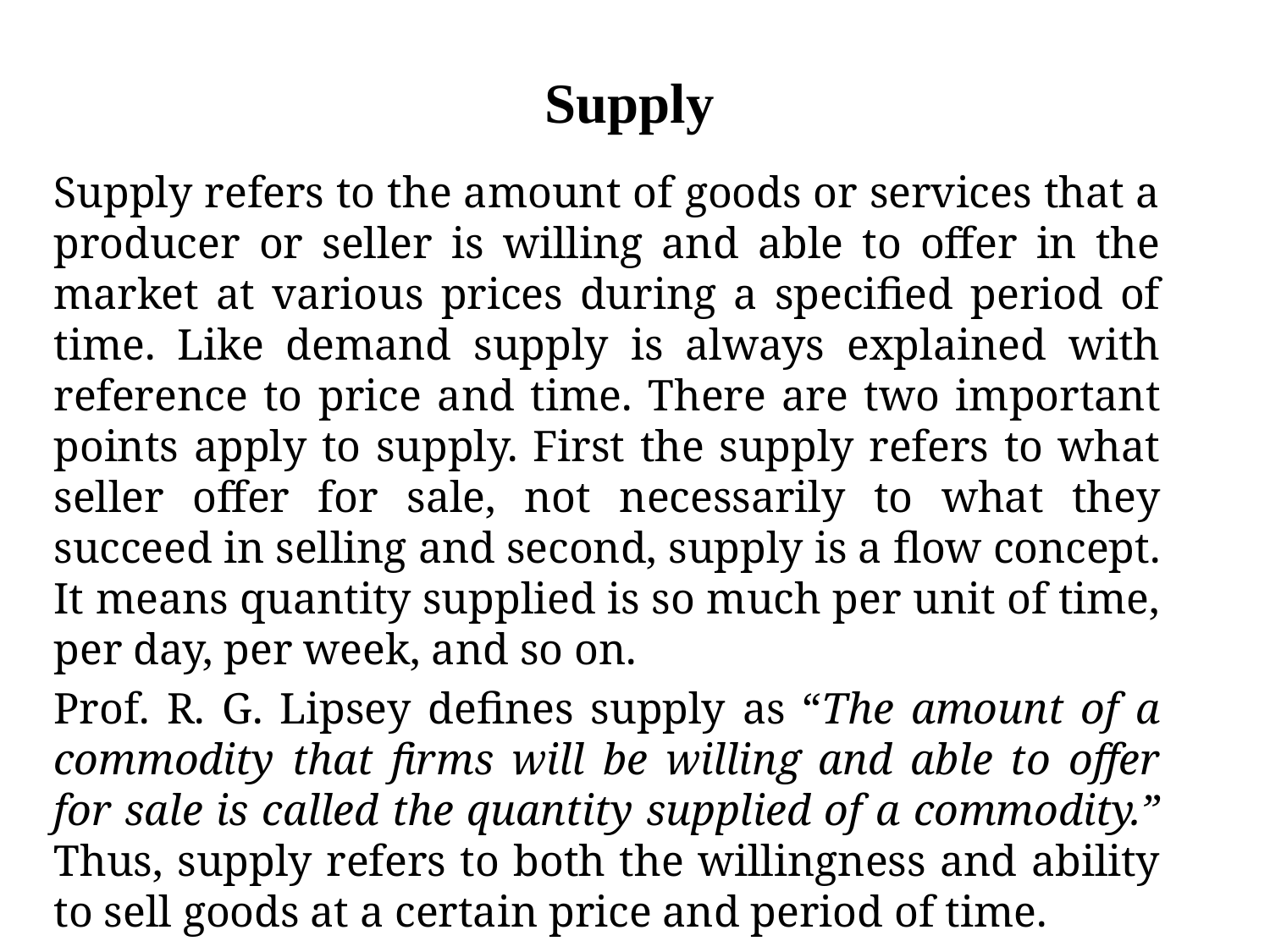

# Supply
Supply refers to the amount of goods or services that a producer or seller is willing and able to offer in the market at various prices during a specified period of time. Like demand supply is always explained with reference to price and time. There are two important points apply to supply. First the supply refers to what seller offer for sale, not necessarily to what they succeed in selling and second, supply is a flow concept. It means quantity supplied is so much per unit of time, per day, per week, and so on.
Prof. R. G. Lipsey defines supply as “The amount of a commodity that firms will be willing and able to offer for sale is called the quantity supplied of a commodity.” Thus, supply refers to both the willingness and ability to sell goods at a certain price and period of time.